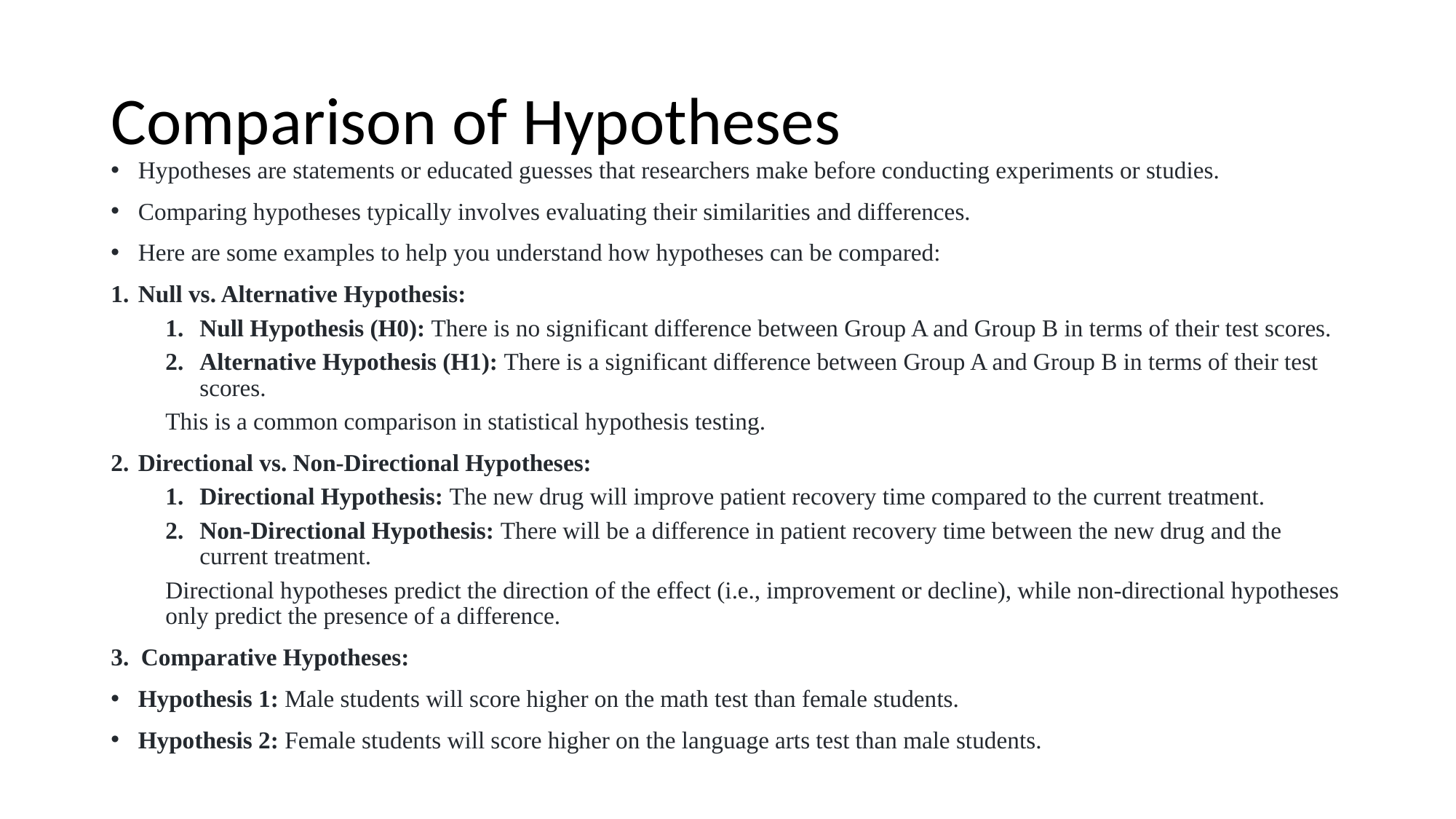

# Comparison of Hypotheses
Hypotheses are statements or educated guesses that researchers make before conducting experiments or studies.
Comparing hypotheses typically involves evaluating their similarities and differences.
Here are some examples to help you understand how hypotheses can be compared:
Null vs. Alternative Hypothesis:
Null Hypothesis (H0): There is no significant difference between Group A and Group B in terms of their test scores.
Alternative Hypothesis (H1): There is a significant difference between Group A and Group B in terms of their test scores.
This is a common comparison in statistical hypothesis testing.
Directional vs. Non-Directional Hypotheses:
Directional Hypothesis: The new drug will improve patient recovery time compared to the current treatment.
Non-Directional Hypothesis: There will be a difference in patient recovery time between the new drug and the current treatment.
Directional hypotheses predict the direction of the effect (i.e., improvement or decline), while non-directional hypotheses only predict the presence of a difference.
3.  Comparative Hypotheses:
Hypothesis 1: Male students will score higher on the math test than female students.
Hypothesis 2: Female students will score higher on the language arts test than male students.